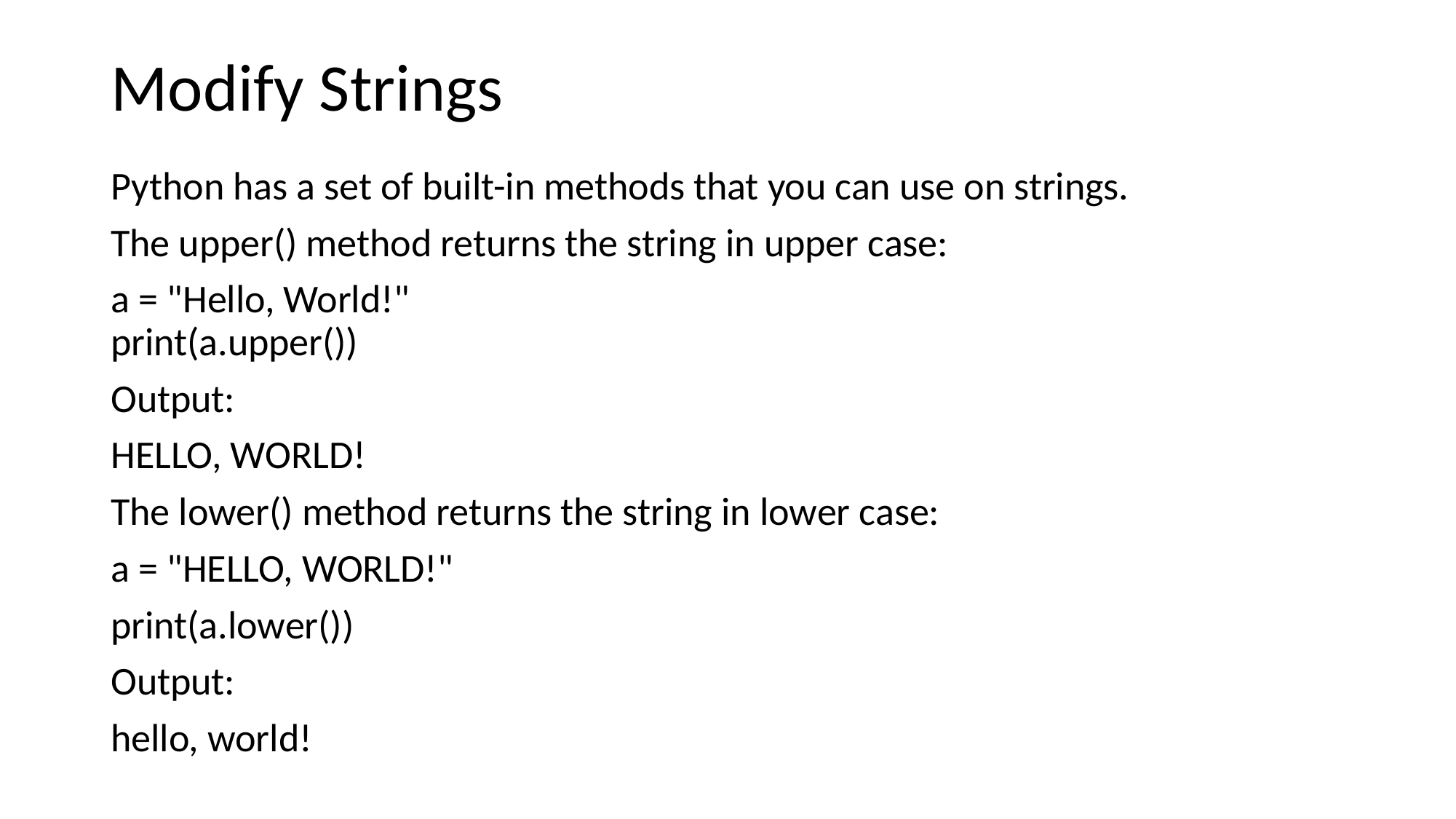

# Modify Strings
Python has a set of built-in methods that you can use on strings.
The upper() method returns the string in upper case:
a = "Hello, World!"
print(a.upper())
Output:
HELLO, WORLD!
The lower() method returns the string in lower case:
a = "HELLO, WORLD!"
print(a.lower())
Output:
hello, world!